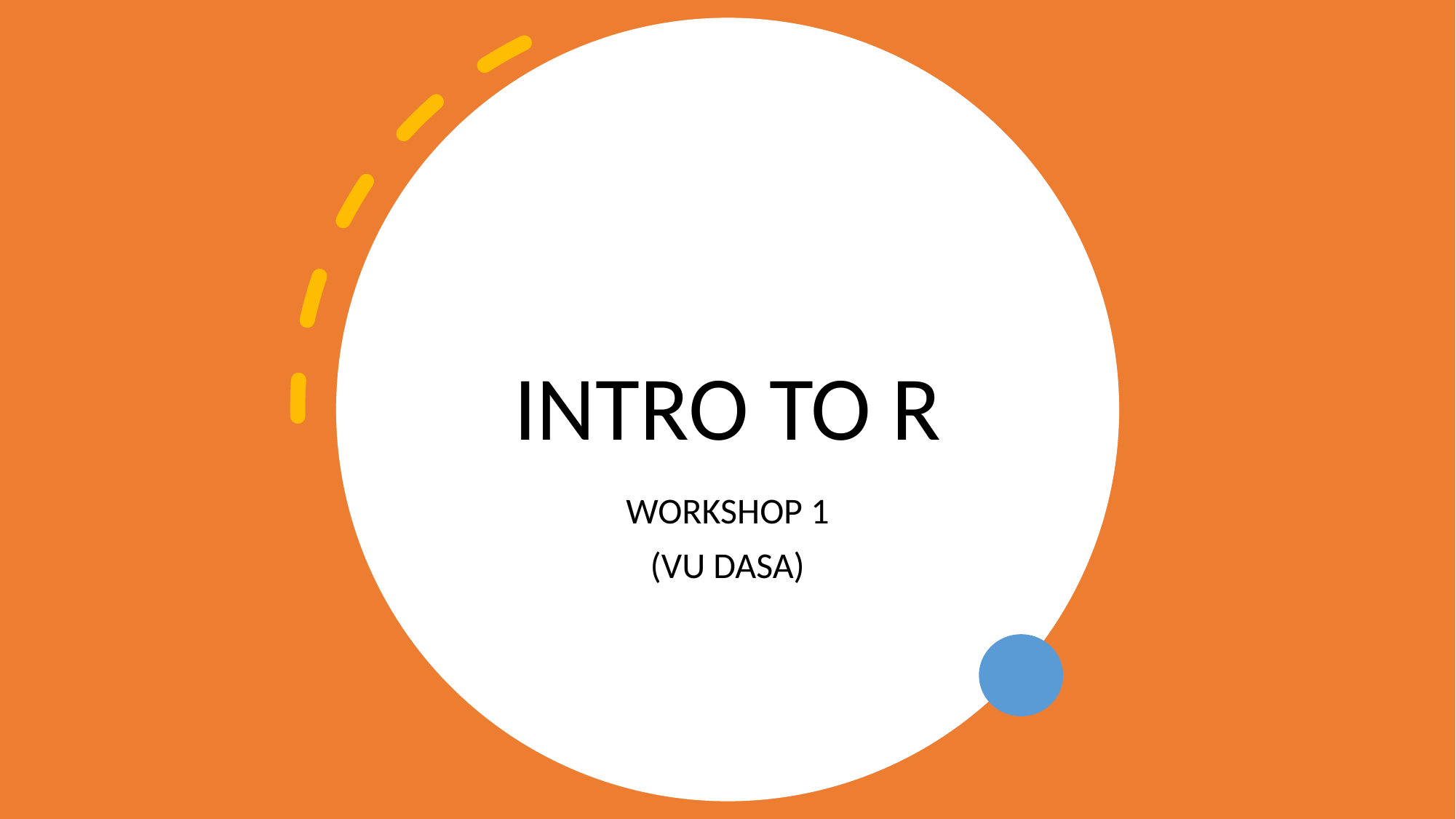

# INTRO TO R
WORKSHOP 1
(VU DASA)